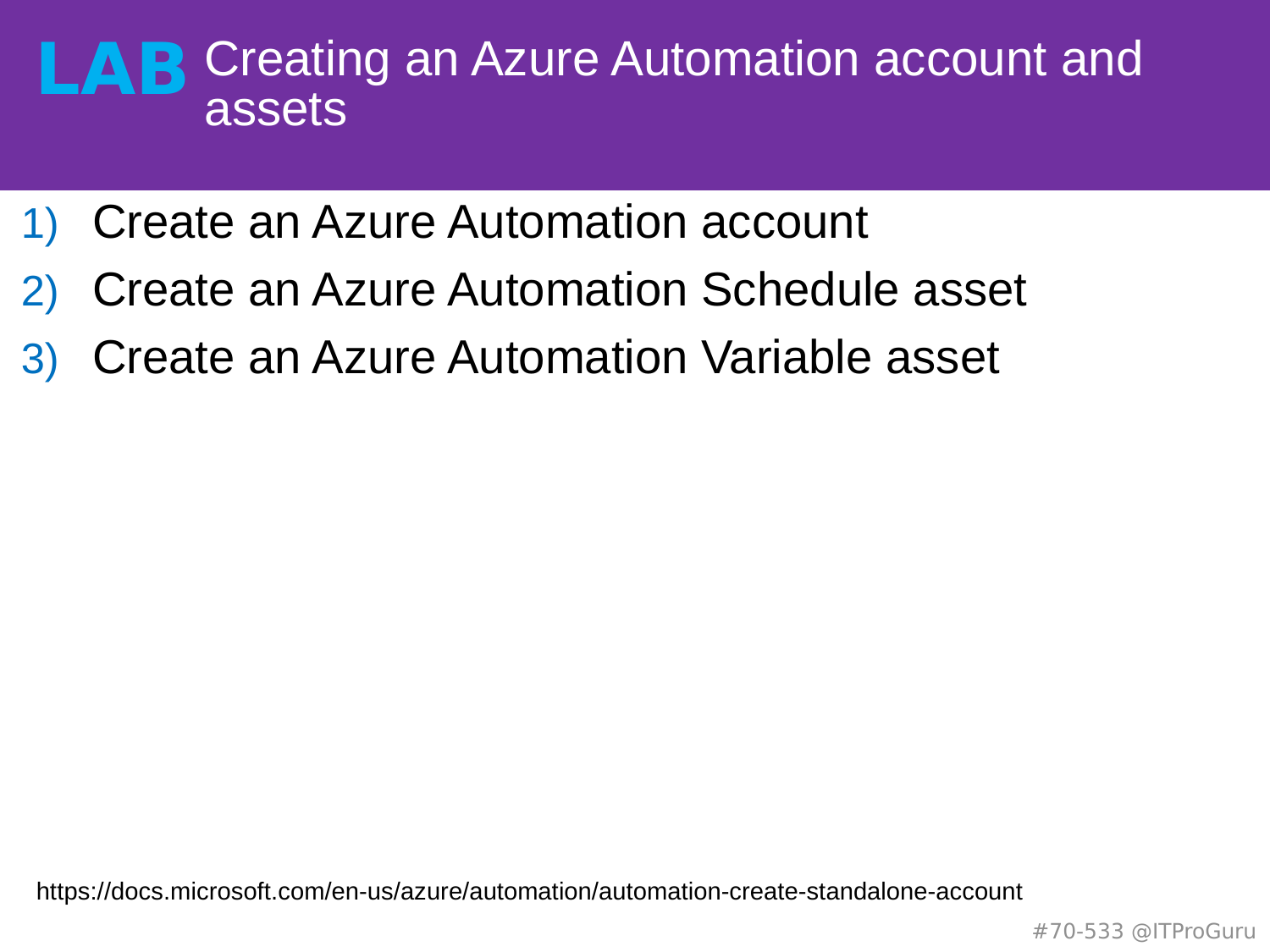

# Creating an Azure Automation account and assets
Create an Azure Automation account
Create an Azure Automation Schedule asset
Create an Azure Automation Variable asset

https://docs.microsoft.com/en-us/azure/automation/automation-create-standalone-account